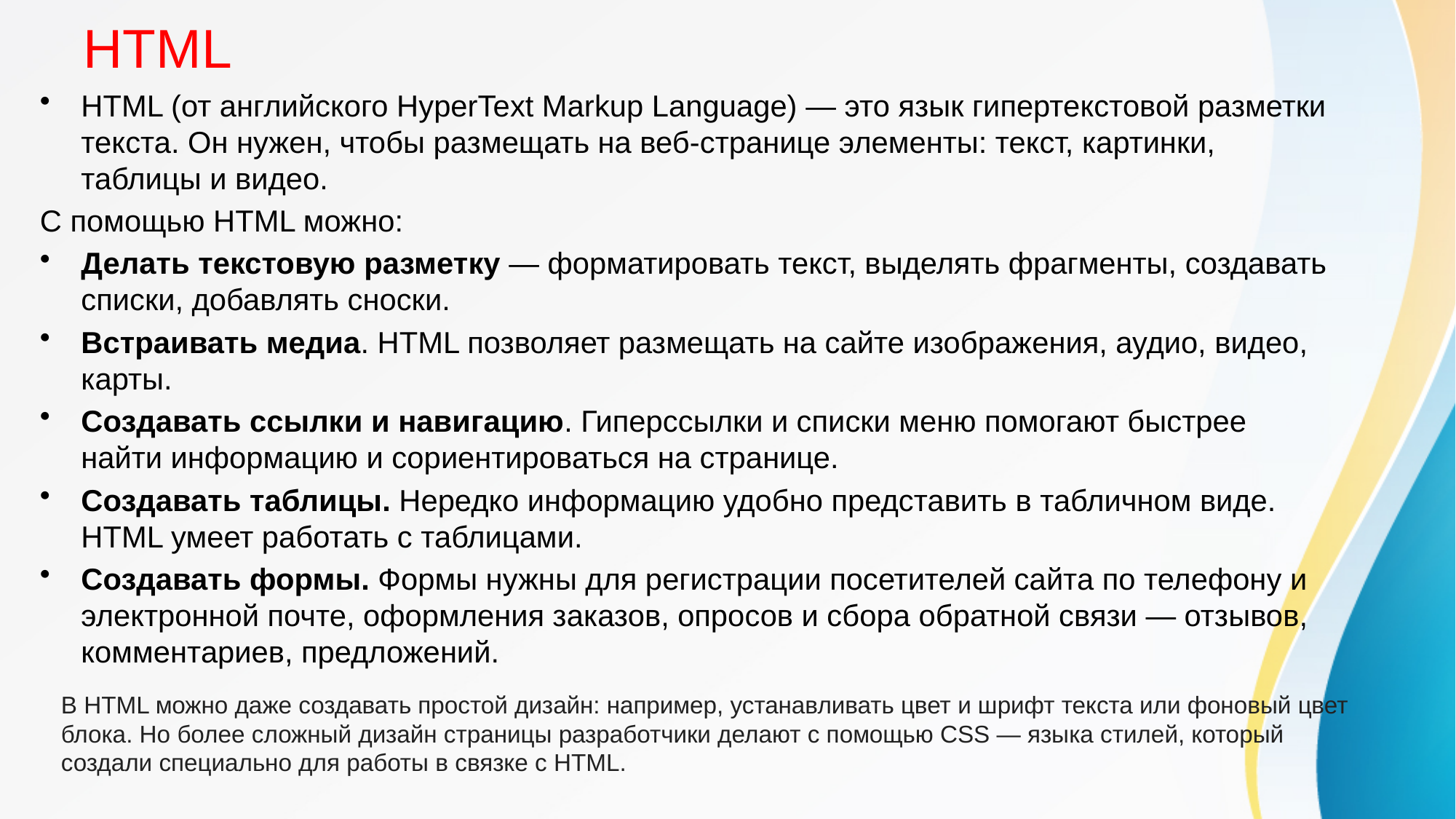

# HTML
HTML (от английского HyperText Markup Language) — это язык гипертекстовой разметки текста. Он нужен, чтобы размещать на веб-странице элементы: текст, картинки, таблицы и видео.
С помощью HTML можно:
Делать текстовую разметку — форматировать текст, выделять фрагменты, создавать списки, добавлять сноски.
Встраивать медиа. HTML позволяет размещать на сайте изображения, аудио, видео, карты.
Создавать ссылки и навигацию. Гиперссылки и списки меню помогают быстрее найти информацию и сориентироваться на странице.
Создавать таблицы. Нередко информацию удобно представить в табличном виде. HTML умеет работать с таблицами.
Создавать формы. Формы нужны для регистрации посетителей сайта по телефону и электронной почте, оформления заказов, опросов и сбора обратной связи — отзывов, комментариев, предложений.
В HTML можно даже создавать простой дизайн: например, устанавливать цвет и шрифт текста или фоновый цвет блока. Но более сложный дизайн страницы разработчики делают с помощью CSS — языка стилей, который создали специально для работы в связке с HTML.